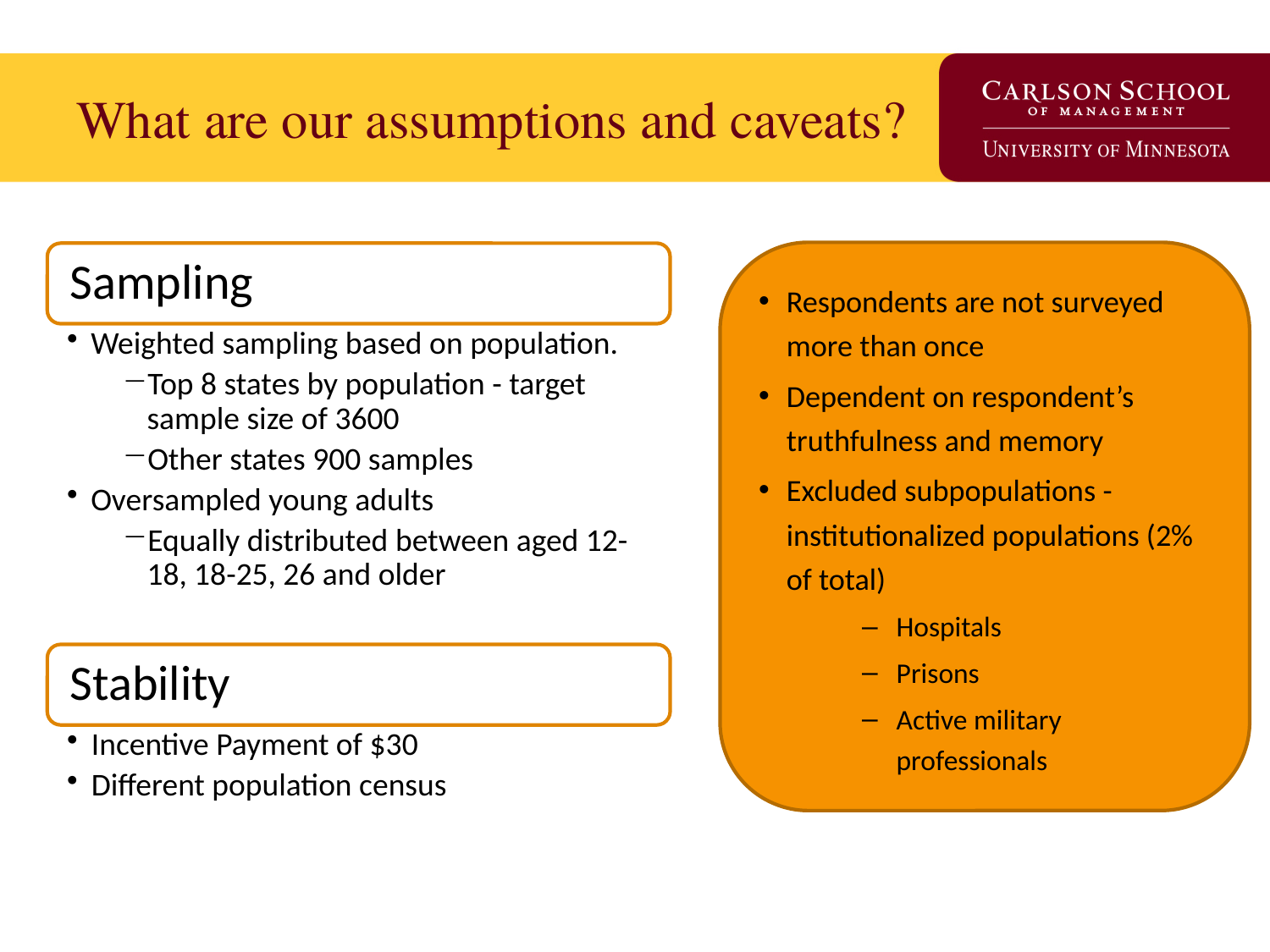

# What are our assumptions and caveats?
Sampling
Weighted sampling based on population.
Top 8 states by population - target sample size of 3600
Other states 900 samples
Oversampled young adults
Equally distributed between aged 12-18, 18-25, 26 and older

Stability
Incentive Payment of $30
Different population census
Respondents are not surveyed more than once
Dependent on respondent’s truthfulness and memory
Excluded subpopulations - institutionalized populations (2% of total)
Hospitals
Prisons
Active military professionals